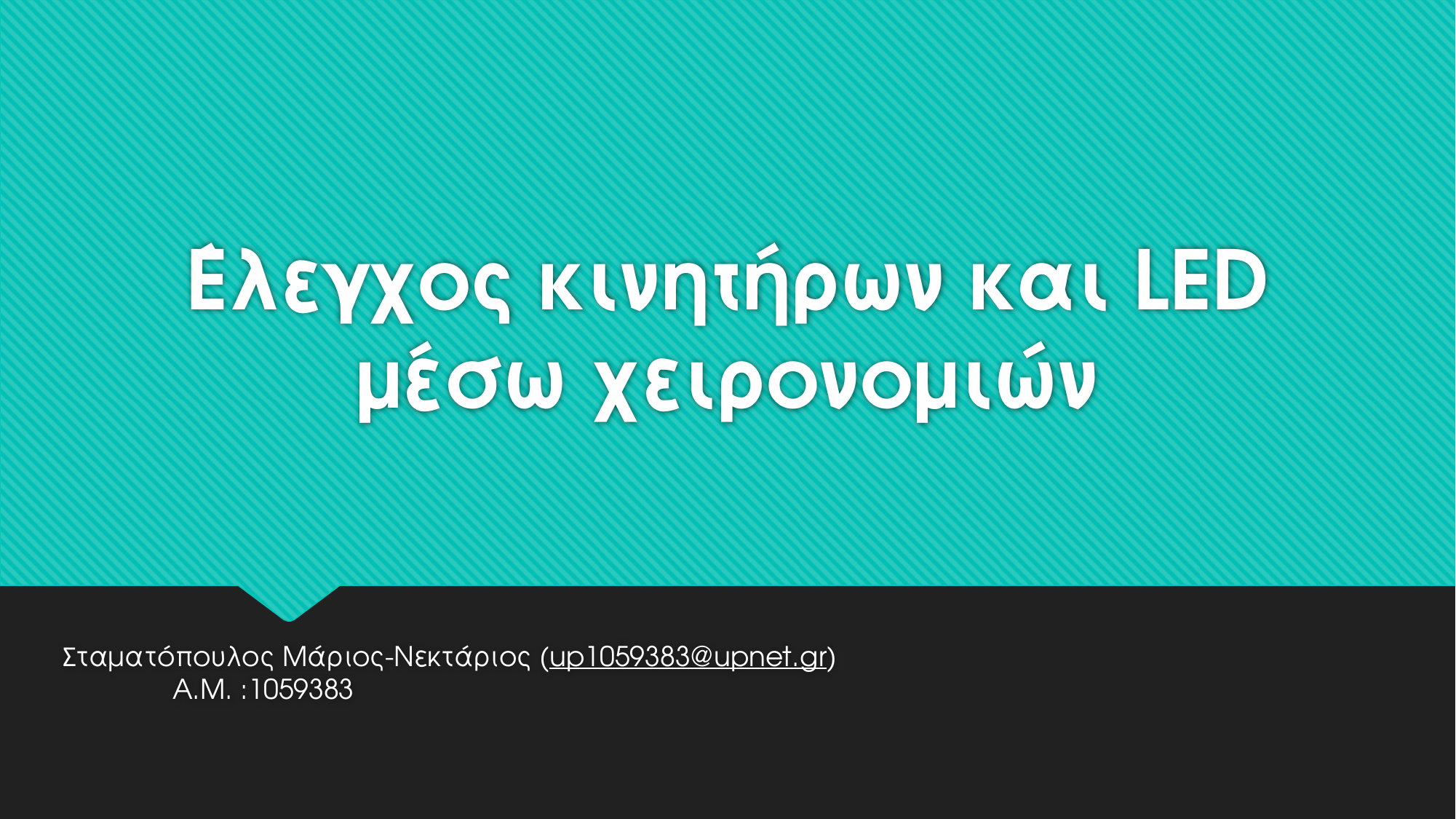

# Έλεγχος κινητήρων και LED μέσω χειρονομιών
Σταματόπουλος Μάριος-Νεκτάριος (up1059383@upnet.gr)    	 				Α.Μ. :1059383